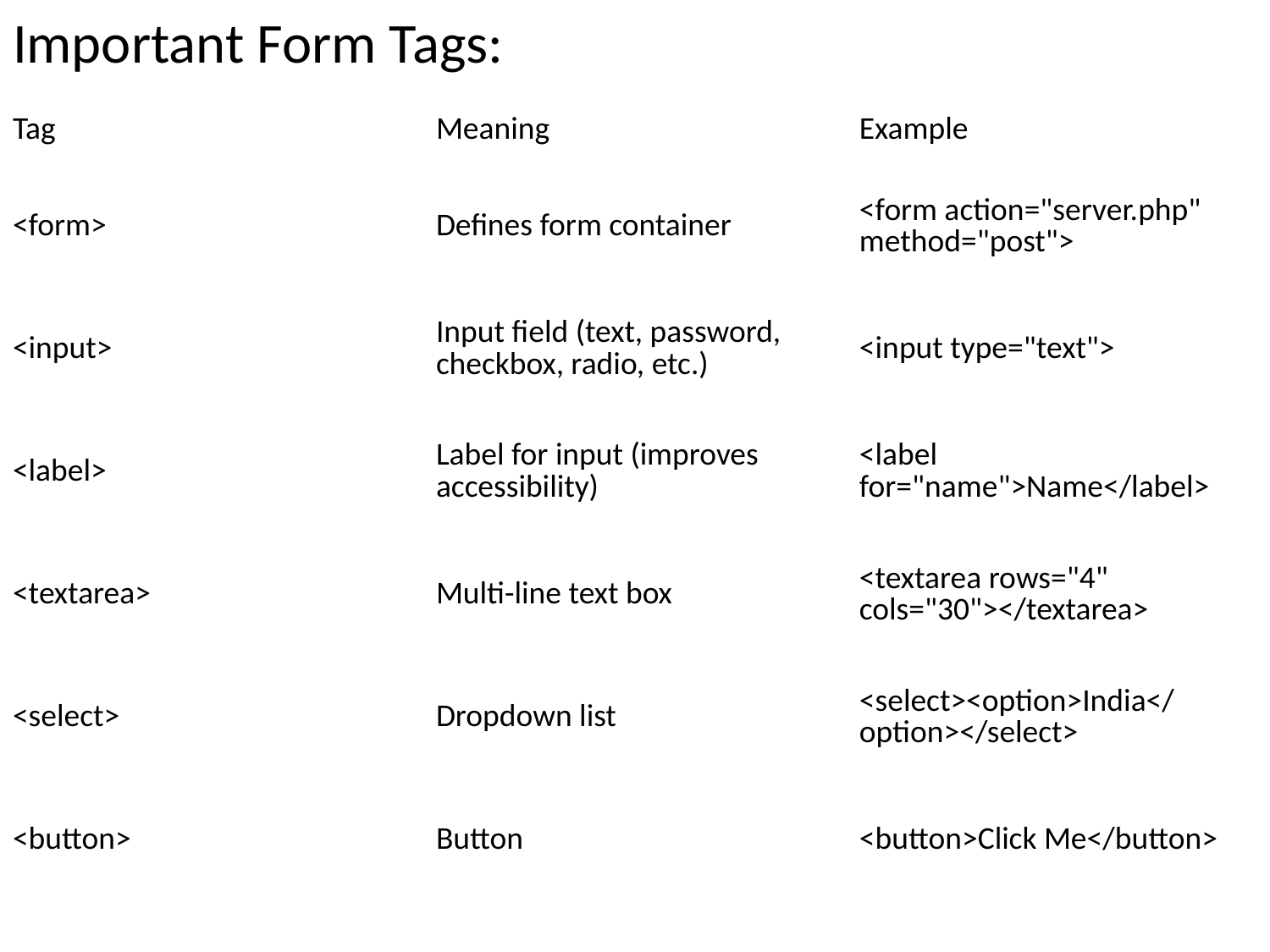

Important Form Tags:
| Tag | Meaning | Example |
| --- | --- | --- |
| <form> | Defines form container | <form action="server.php" method="post"> |
| <input> | Input field (text, password, checkbox, radio, etc.) | <input type="text"> |
| <label> | Label for input (improves accessibility) | <label for="name">Name</label> |
| <textarea> | Multi-line text box | <textarea rows="4" cols="30"></textarea> |
| <select> | Dropdown list | <select><option>India</option></select> |
| <button> | Button | <button>Click Me</button> |